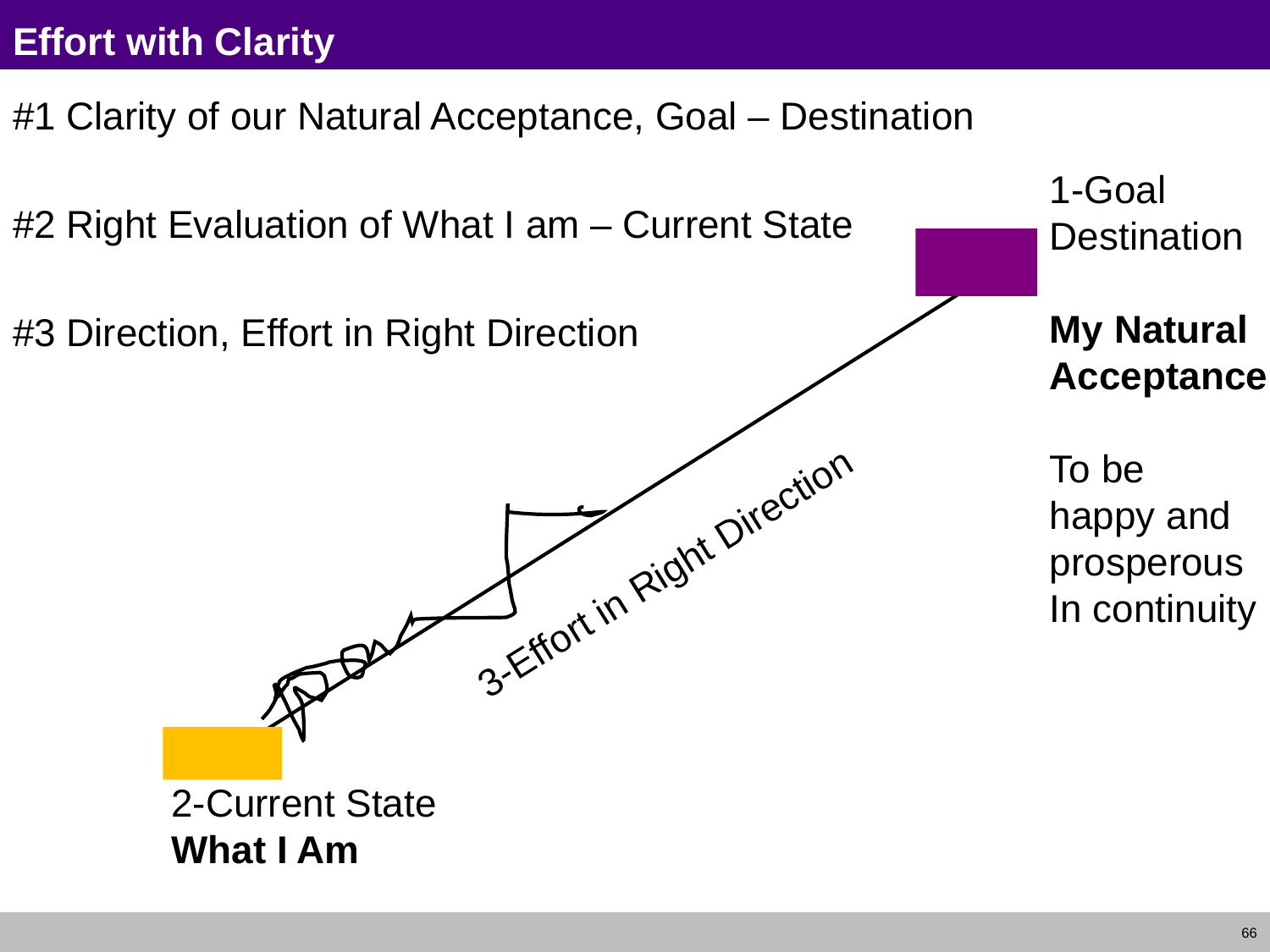

# Effort with Clarity
#1 Clarity of our Natural Acceptance, Goal – Destination

#2 Right Evaluation of What I am – Current State

#3 Direction, Effort in Right Direction
1-Goal
Destination

My Natural
Acceptance

To be
happy and
prosperous
In continuity

3-Effort in Right Direction

2-Current State
What I Am